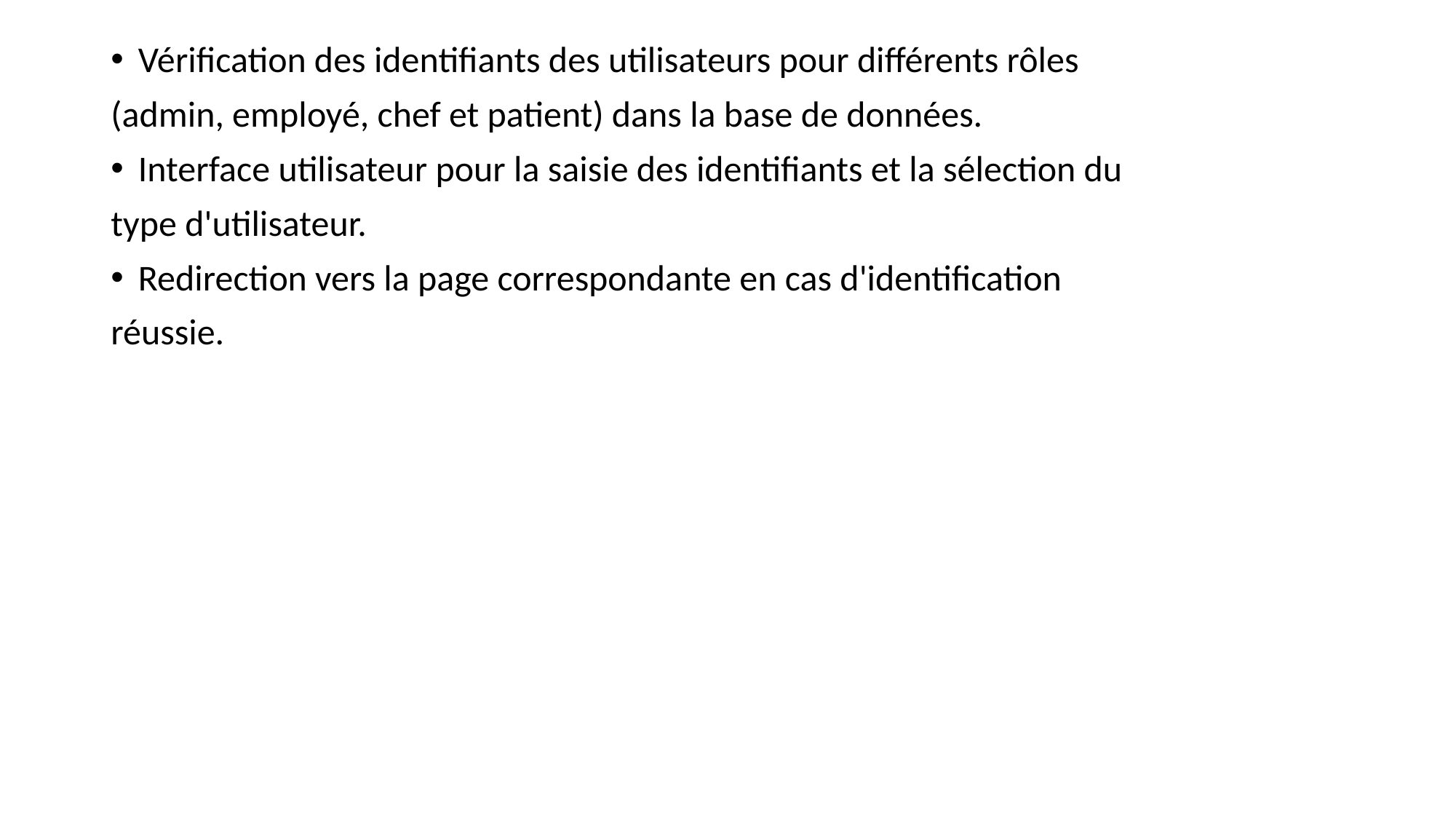

Vérification des identifiants des utilisateurs pour différents rôles
(admin, employé, chef et patient) dans la base de données.
Interface utilisateur pour la saisie des identifiants et la sélection du
type d'utilisateur.
Redirection vers la page correspondante en cas d'identification
réussie.